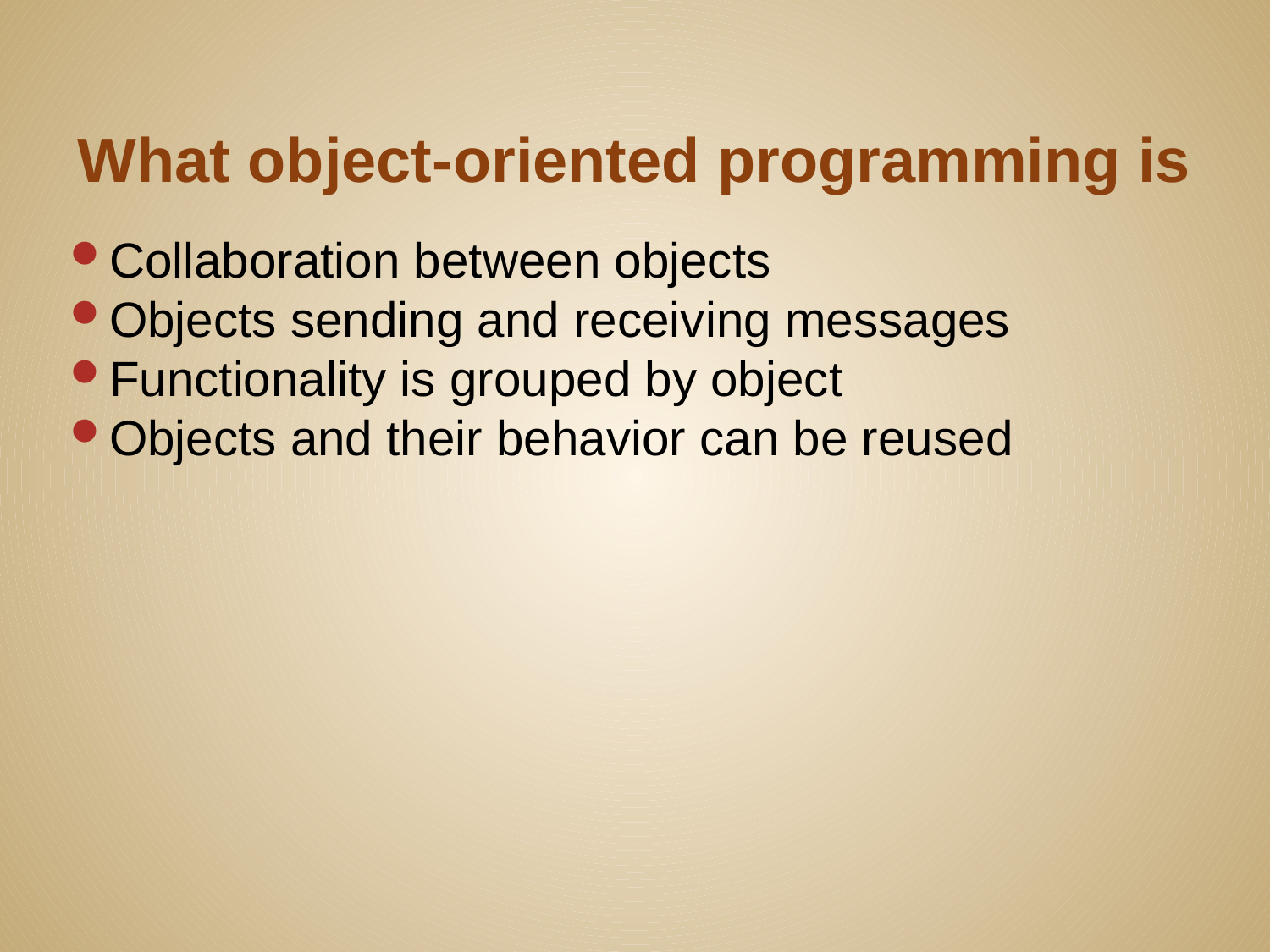

# What object-oriented programming is
Collaboration between objects
Objects sending and receiving messages
Functionality is grouped by object
Objects and their behavior can be reused